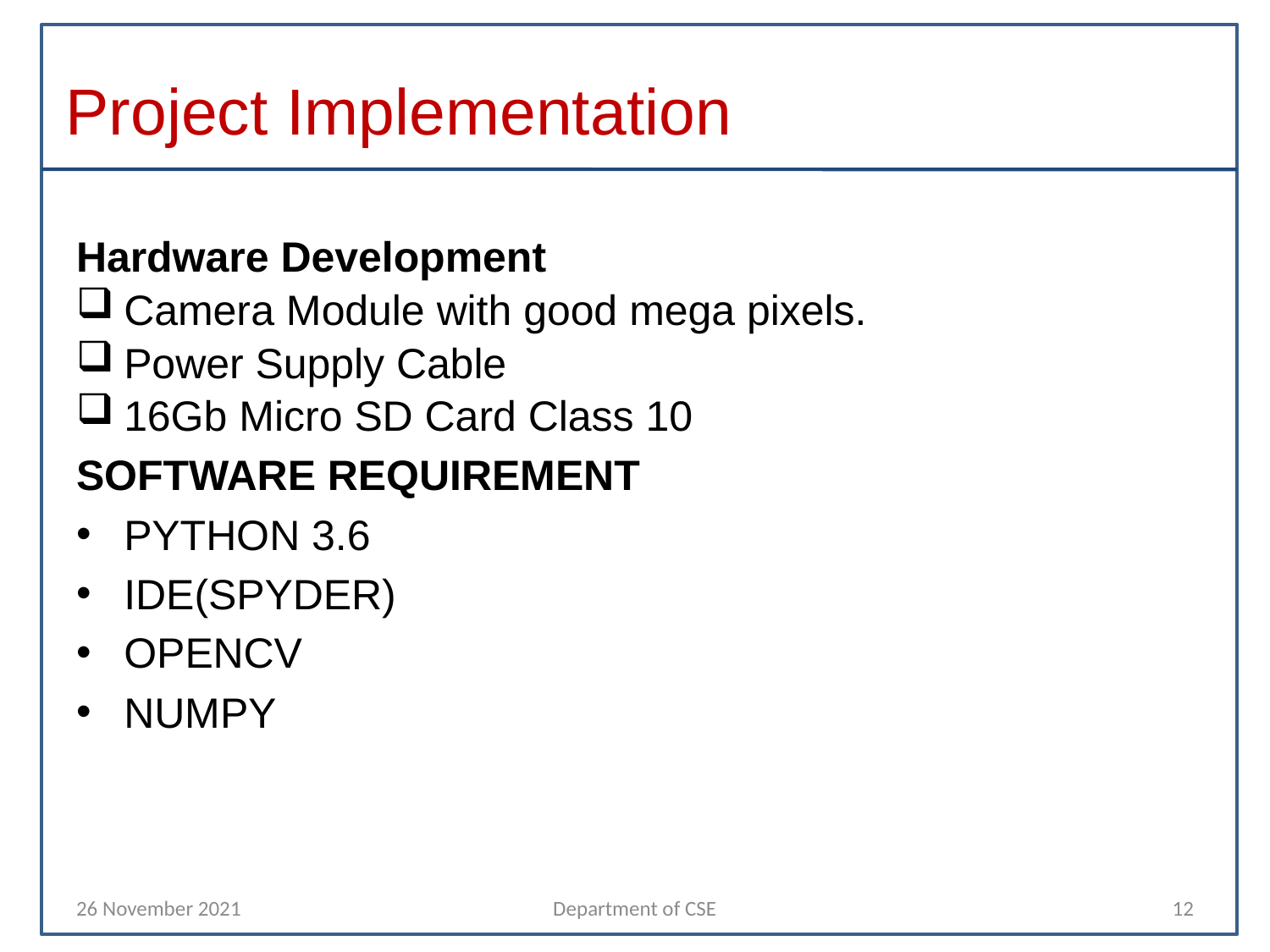

# Project Implementation
Hardware Development
Camera Module with good mega pixels.
Power Supply Cable
16Gb Micro SD Card Class 10
SOFTWARE REQUIREMENT
PYTHON 3.6
IDE(SPYDER)
OPENCV
NUMPY

26 November 2021
Department of CSE
12